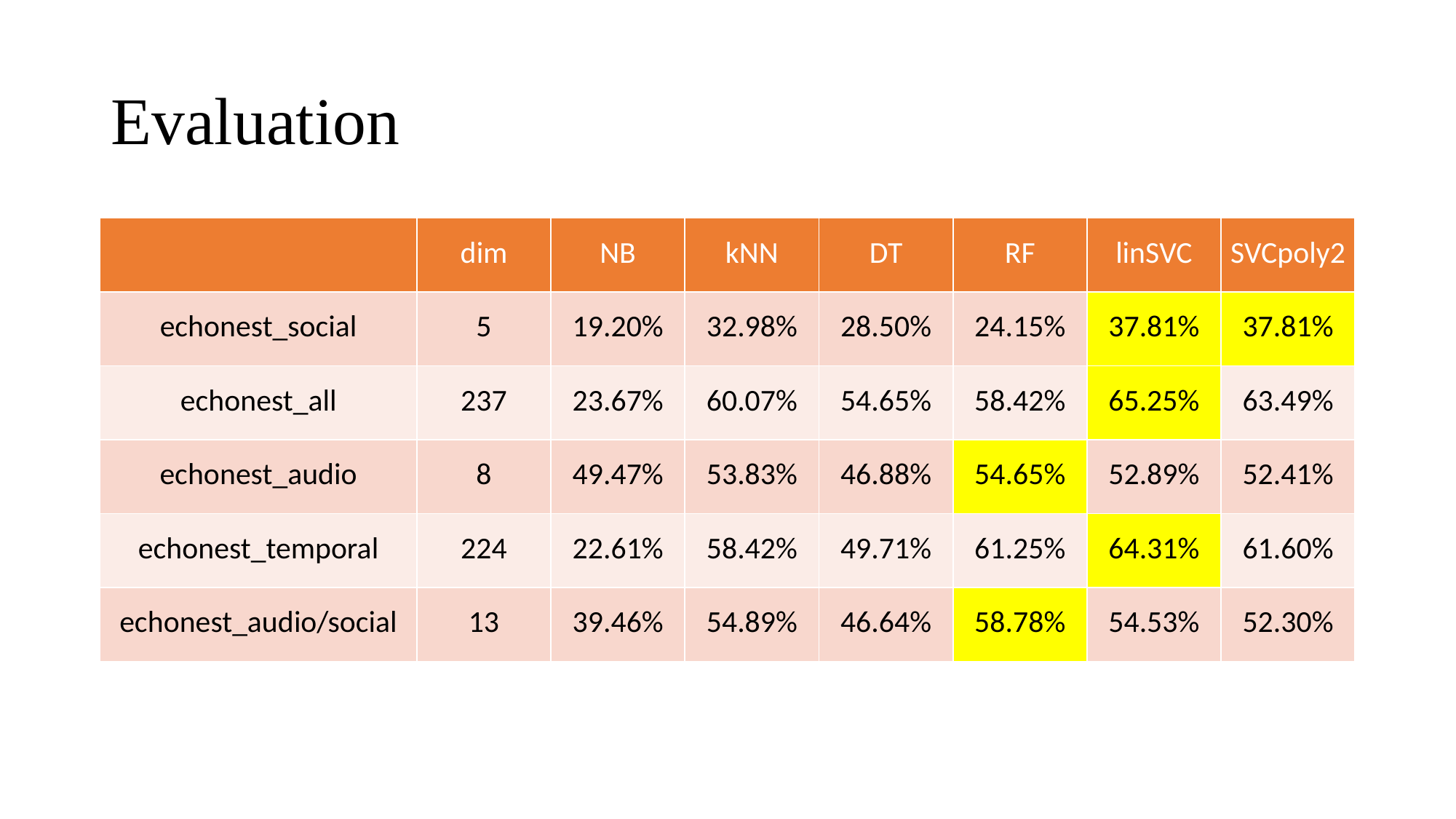

# Evaluation
|  | dim | NB | kNN | DT | RF | linSVC | SVCpoly2 |
| --- | --- | --- | --- | --- | --- | --- | --- |
| echonest\_social | 5 | 19.20% | 32.98% | 28.50% | 24.15% | 37.81% | 37.81% |
| echonest\_all | 237 | 23.67% | 60.07% | 54.65% | 58.42% | 65.25% | 63.49% |
| echonest\_audio | 8 | 49.47% | 53.83% | 46.88% | 54.65% | 52.89% | 52.41% |
| echonest\_temporal | 224 | 22.61% | 58.42% | 49.71% | 61.25% | 64.31% | 61.60% |
| echonest\_audio/social | 13 | 39.46% | 54.89% | 46.64% | 58.78% | 54.53% | 52.30% |